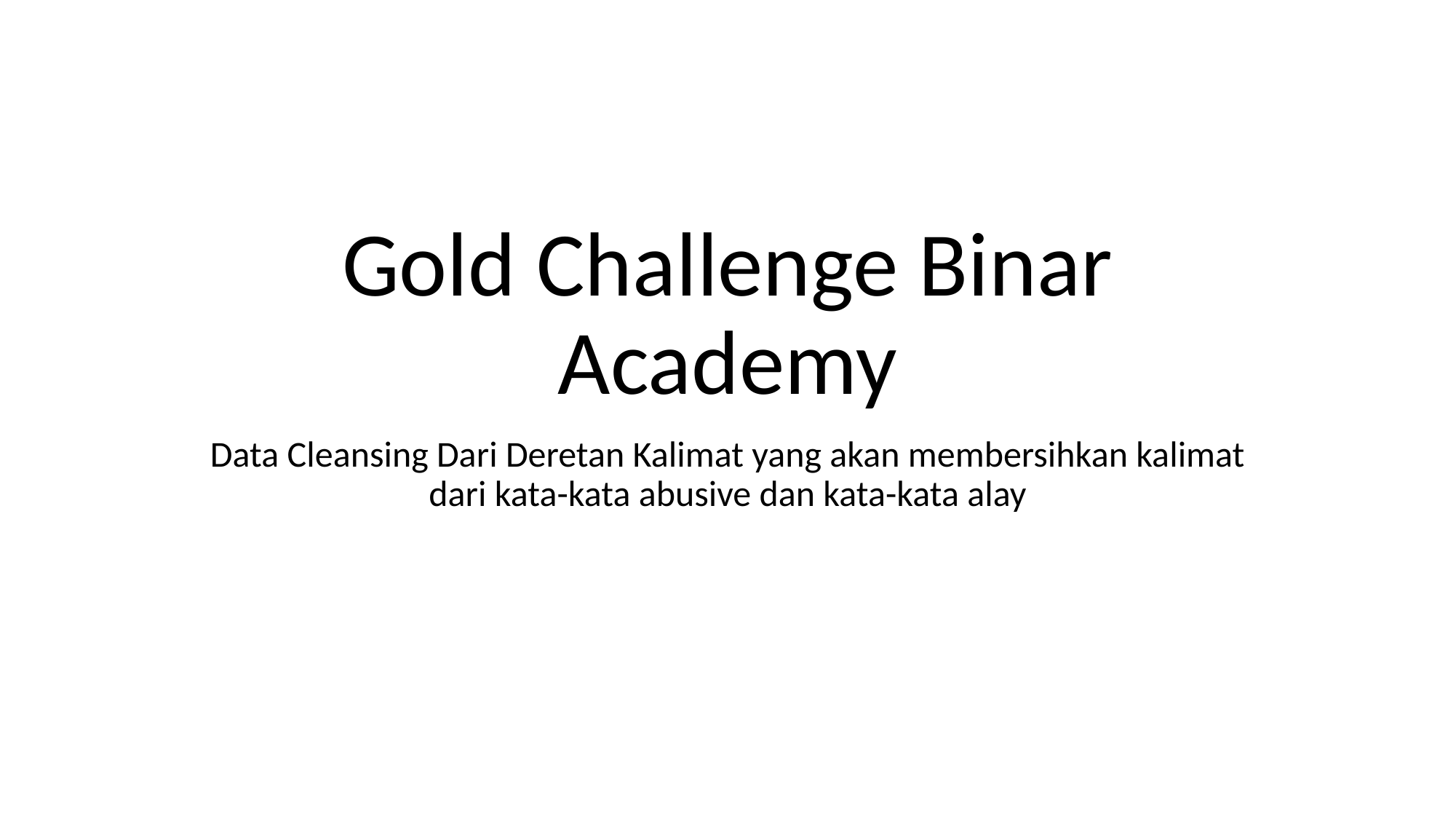

# Gold Challenge Binar Academy
Data Cleansing Dari Deretan Kalimat yang akan membersihkan kalimat dari kata-kata abusive dan kata-kata alay